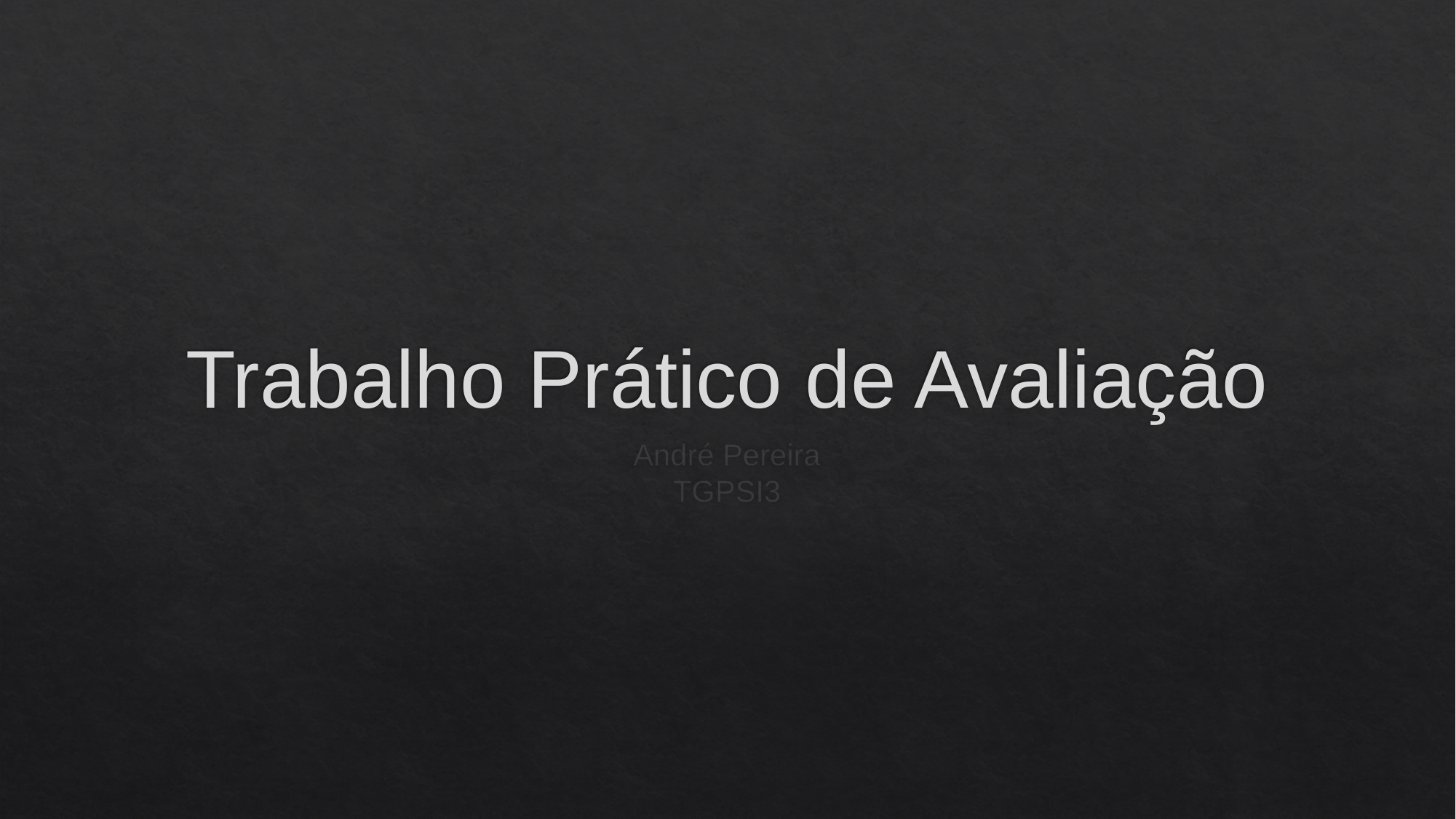

# Trabalho Prático de Avaliação
André Pereira
TGPSI3